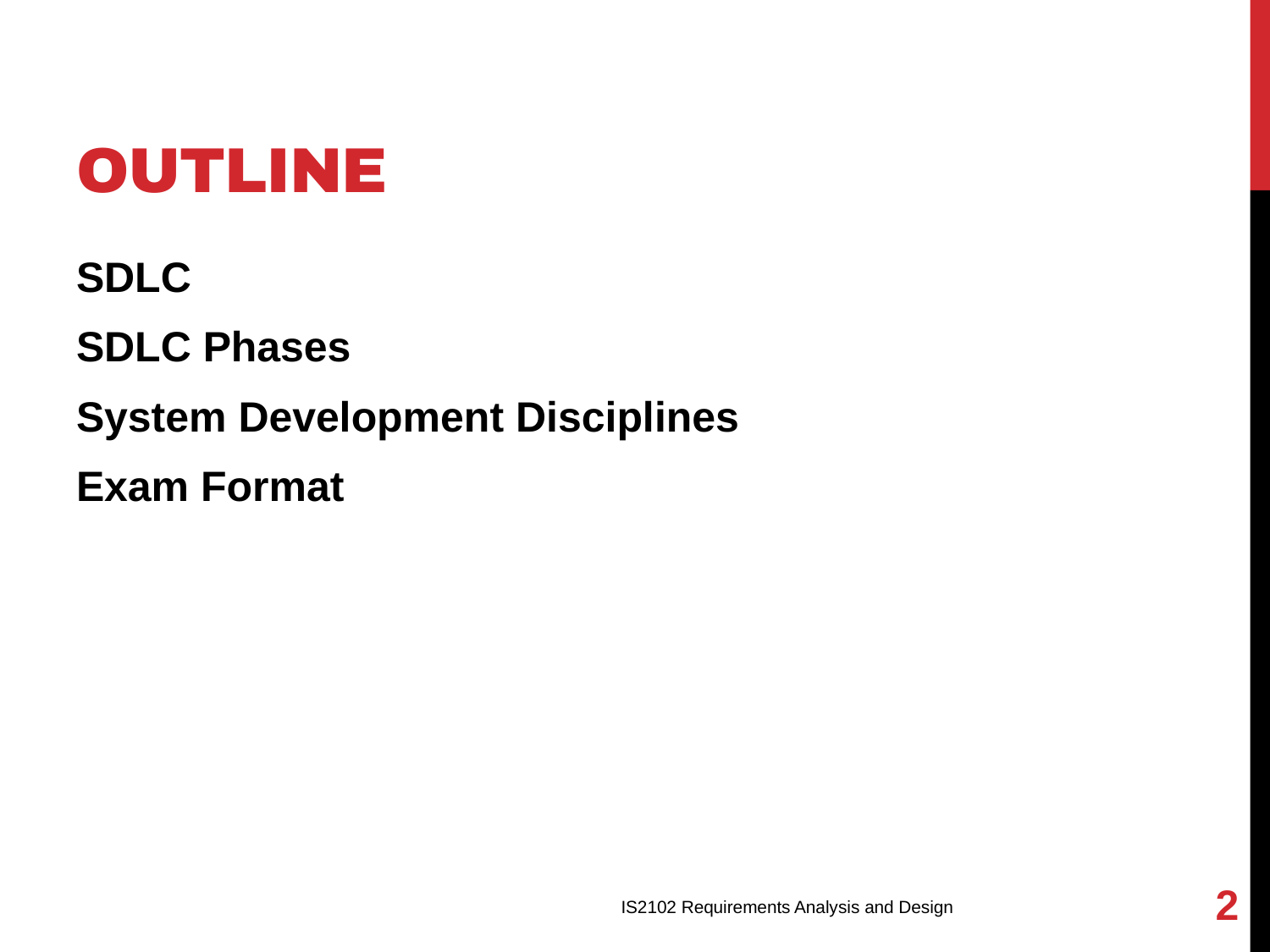

# Outline
SDLC
SDLC Phases
System Development Disciplines
Exam Format
2
IS2102 Requirements Analysis and Design